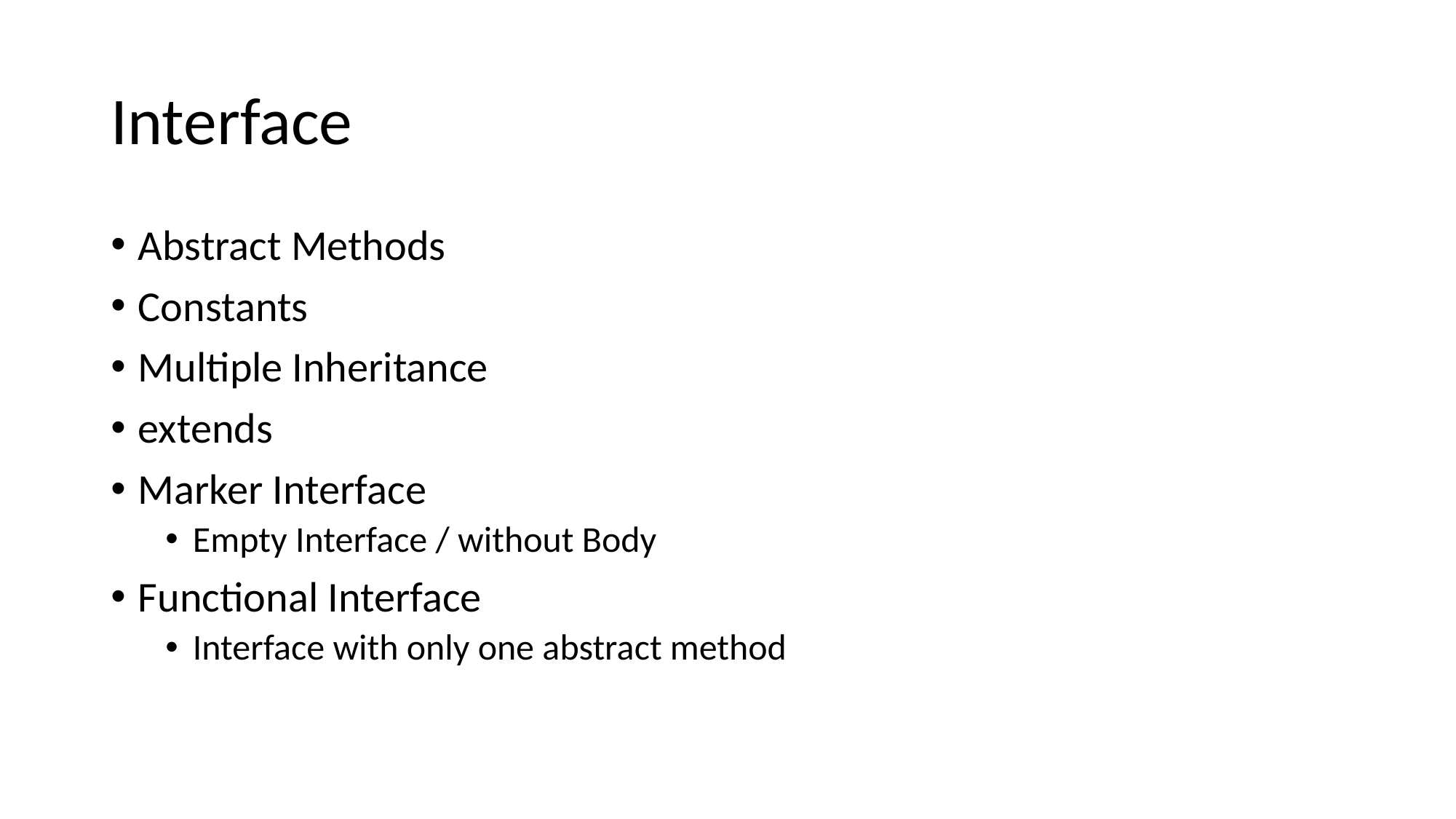

# Interface
Abstract Methods
Constants
Multiple Inheritance
extends
Marker Interface
Empty Interface / without Body
Functional Interface
Interface with only one abstract method